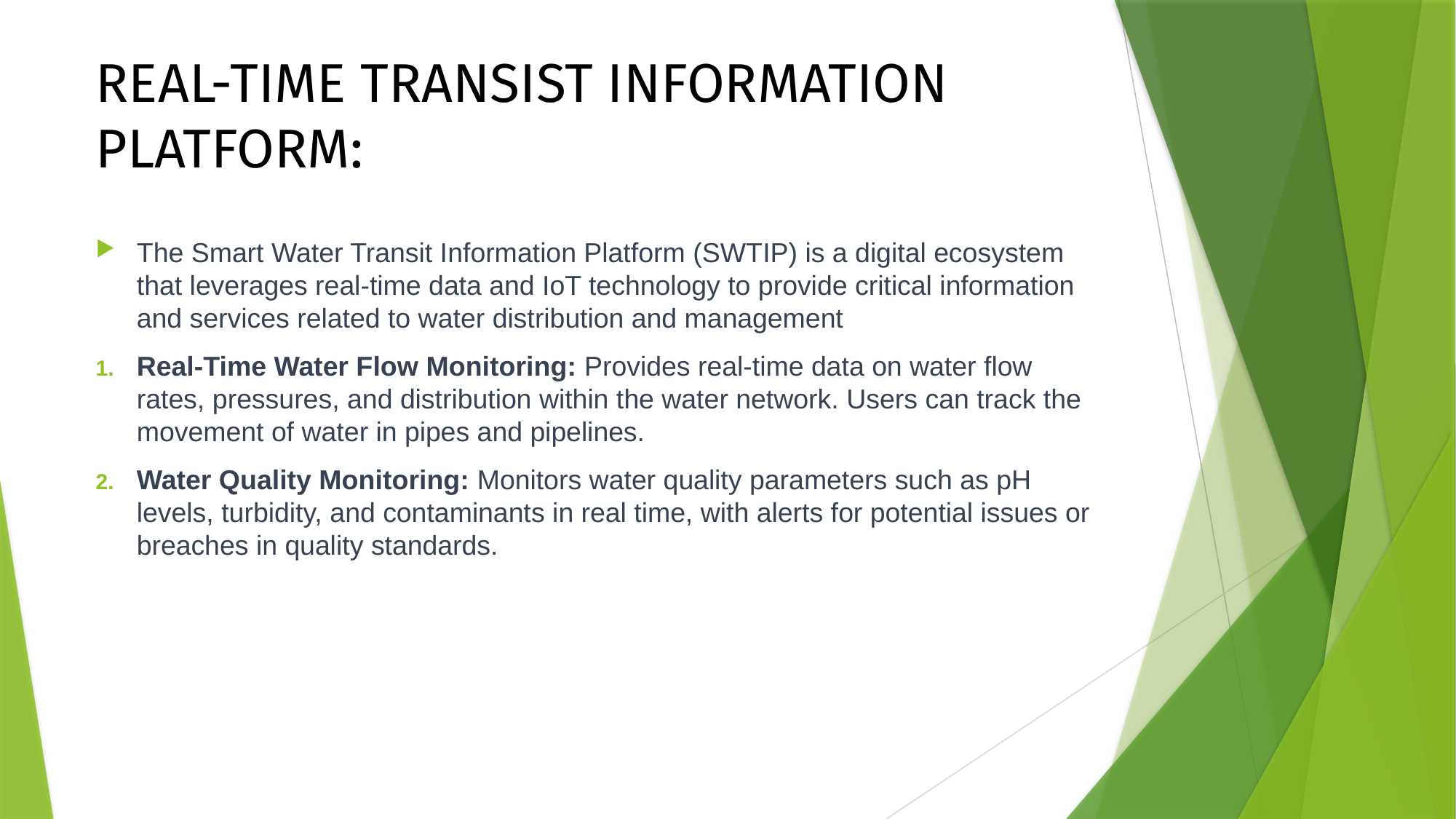

REAL-TIME TRANSIST INFORMATION PLATFORM:
The Smart Water Transit Information Platform (SWTIP) is a digital ecosystem that leverages real-time data and IoT technology to provide critical information and services related to water distribution and management
Real-Time Water Flow Monitoring: Provides real-time data on water flow rates, pressures, and distribution within the water network. Users can track the movement of water in pipes and pipelines.
Water Quality Monitoring: Monitors water quality parameters such as pH levels, turbidity, and contaminants in real time, with alerts for potential issues or breaches in quality standards.